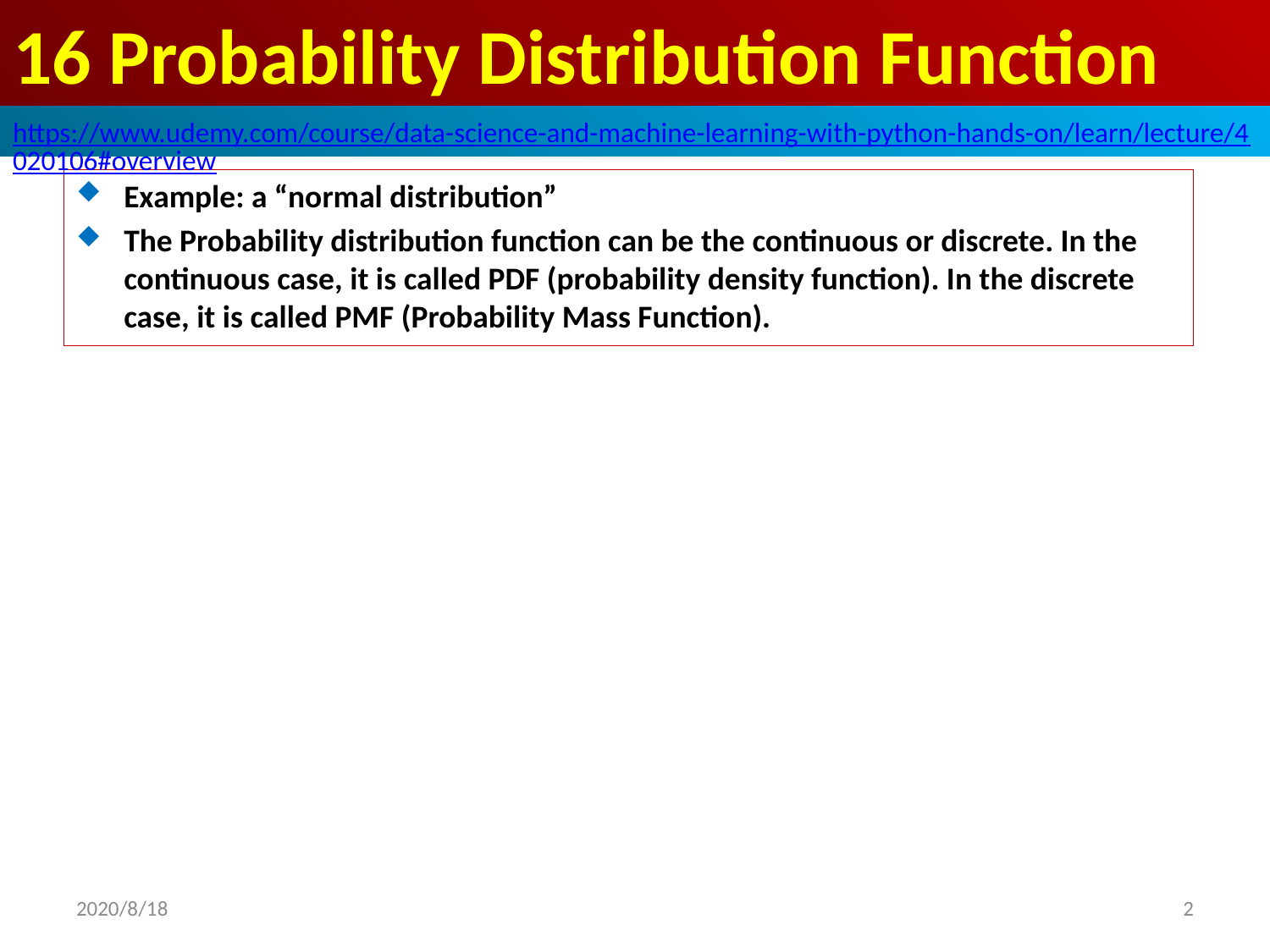

# 16 Probability Distribution Function
https://www.udemy.com/course/data-science-and-machine-learning-with-python-hands-on/learn/lecture/4020106#overview
Example: a “normal distribution”
The Probability distribution function can be the continuous or discrete. In the continuous case, it is called PDF (probability density function). In the discrete case, it is called PMF (Probability Mass Function).
2020/8/18
2